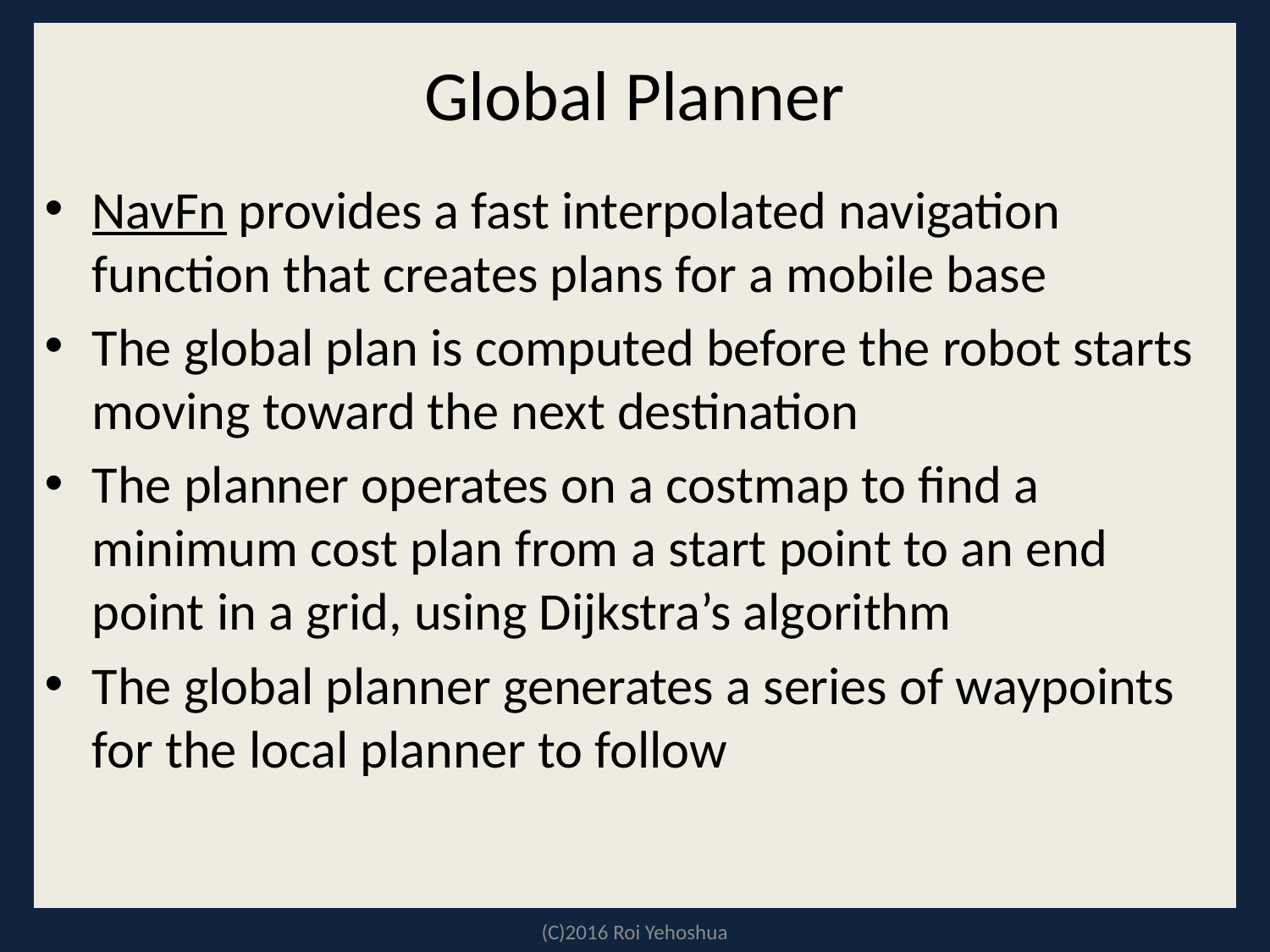

# Global Planner
NavFn provides a fast interpolated navigation function that creates plans for a mobile base
The global plan is computed before the robot starts moving toward the next destination
The planner operates on a costmap to find a minimum cost plan from a start point to an end point in a grid, using Dijkstra’s algorithm
The global planner generates a series of waypoints for the local planner to follow

(C)2016 Roi Yehoshua